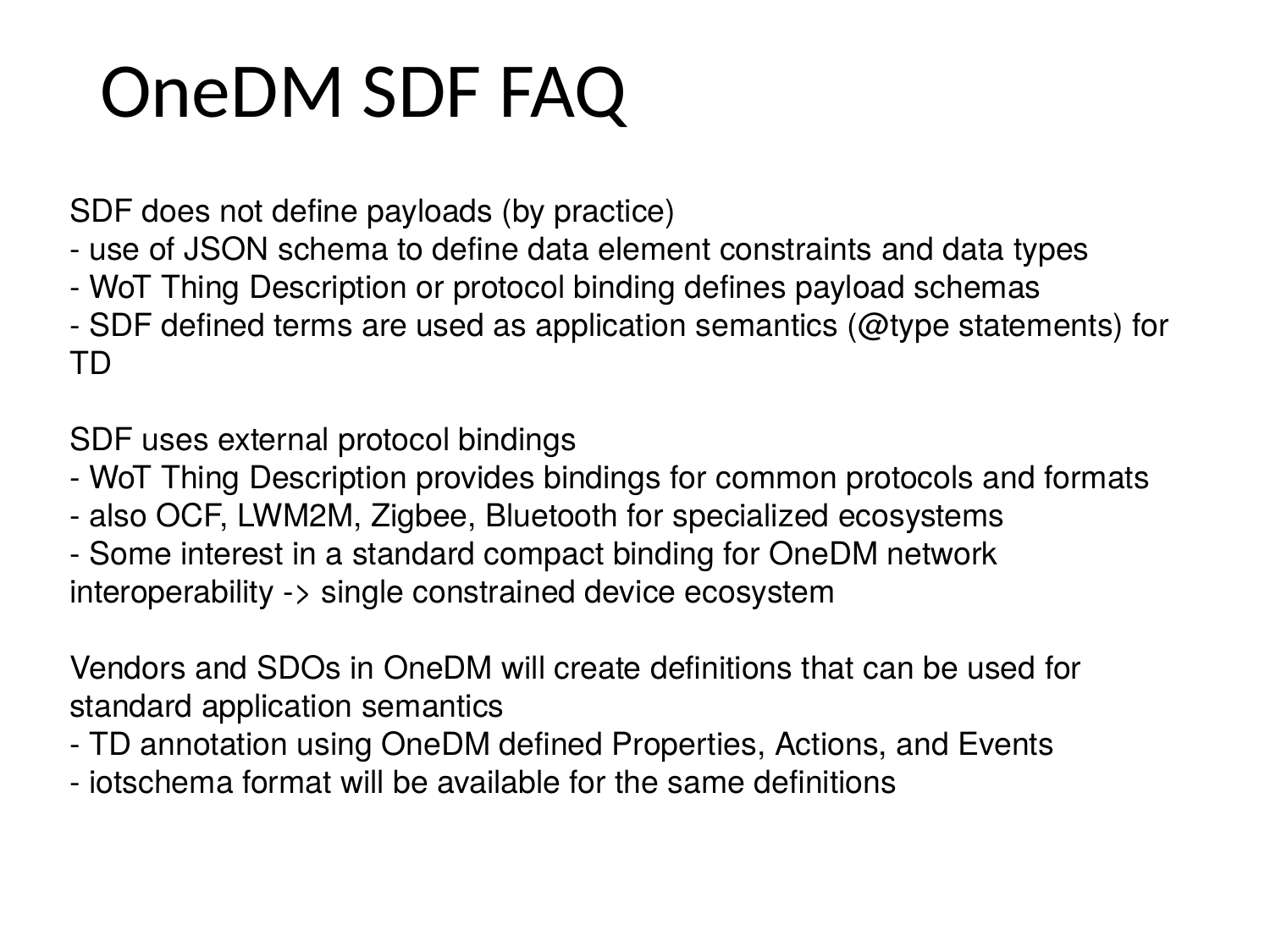

# OneDM SDF FAQ
SDF does not define payloads (by practice)
- use of JSON schema to define data element constraints and data types
- WoT Thing Description or protocol binding defines payload schemas
- SDF defined terms are used as application semantics (@type statements) for TD
SDF uses external protocol bindings
- WoT Thing Description provides bindings for common protocols and formats
- also OCF, LWM2M, Zigbee, Bluetooth for specialized ecosystems
- Some interest in a standard compact binding for OneDM network interoperability -> single constrained device ecosystem
Vendors and SDOs in OneDM will create definitions that can be used for standard application semantics
- TD annotation using OneDM defined Properties, Actions, and Events
- iotschema format will be available for the same definitions